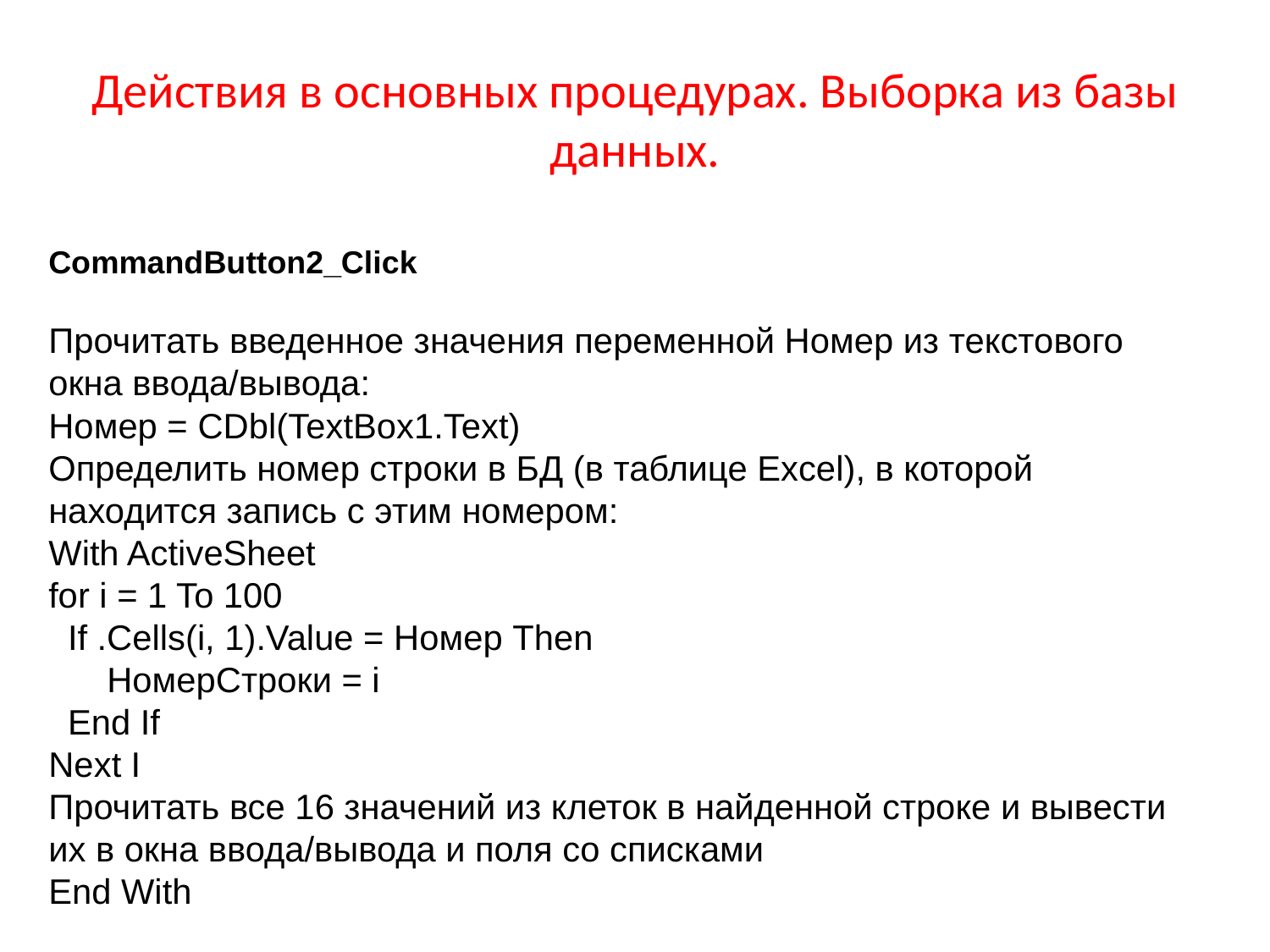

# Действия в основных процедурах. Выборка из базы данных.
CommandButton2_Click

Прочитать введенное значения переменной Номер из текстового окна ввода/вывода:
Номер = CDbl(TextBox1.Text)
Определить номер строки в БД (в таблице Excel), в которой находится запись с этим номером:
With ActiveSheet
for i = 1 To 100
  If .Cells(i, 1).Value = Номер Then
      НомерСтроки = i
  End If
Next I
Прочитать все 16 значений из клеток в найденной строке и вывести их в окна ввода/вывода и поля со списками
End With